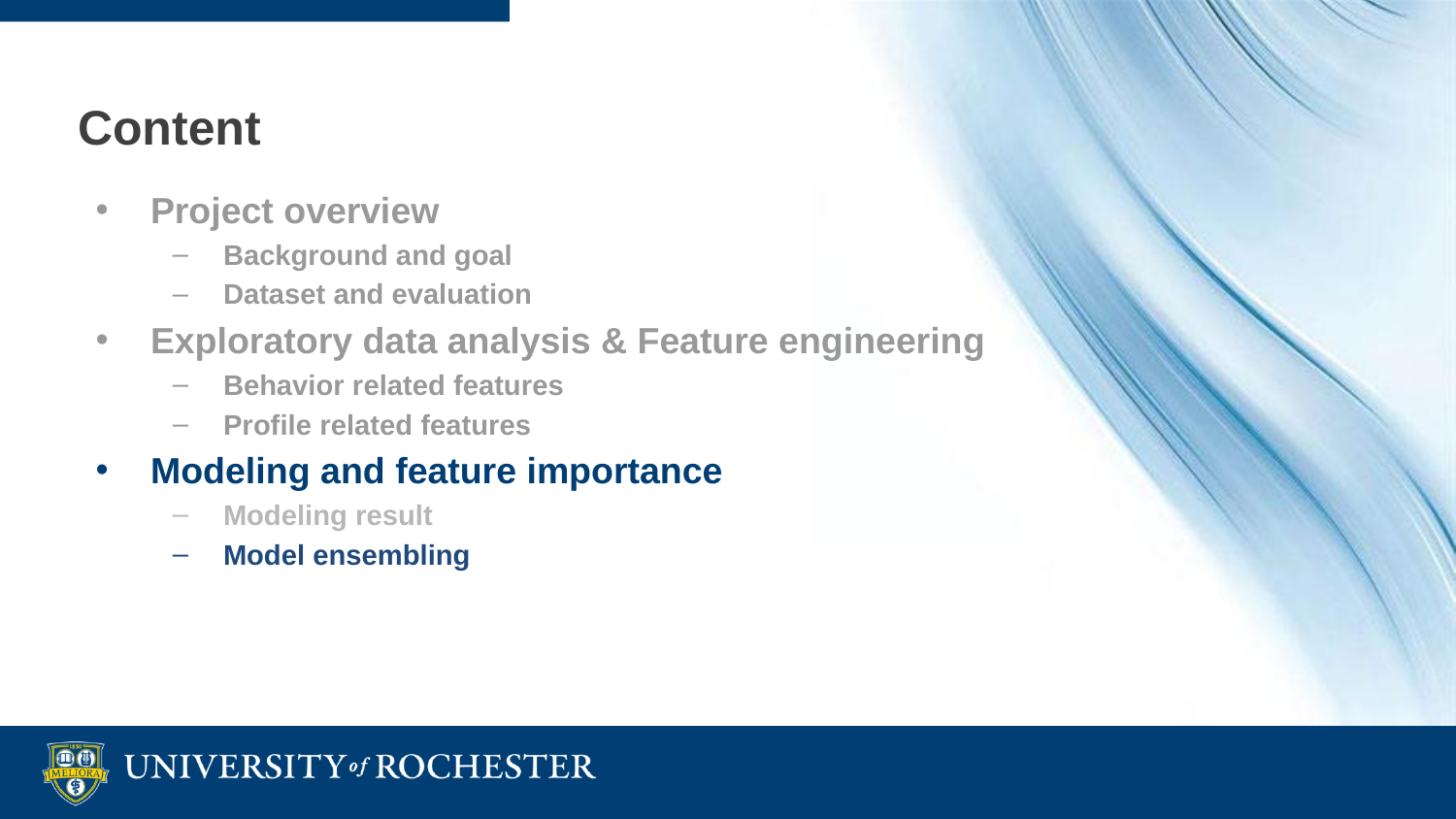

# Content
Project overview
Background and goal
Dataset and evaluation
Exploratory data analysis & Feature engineering
Behavior related features
Profile related features
Modeling and feature importance
Modeling result
Model ensembling